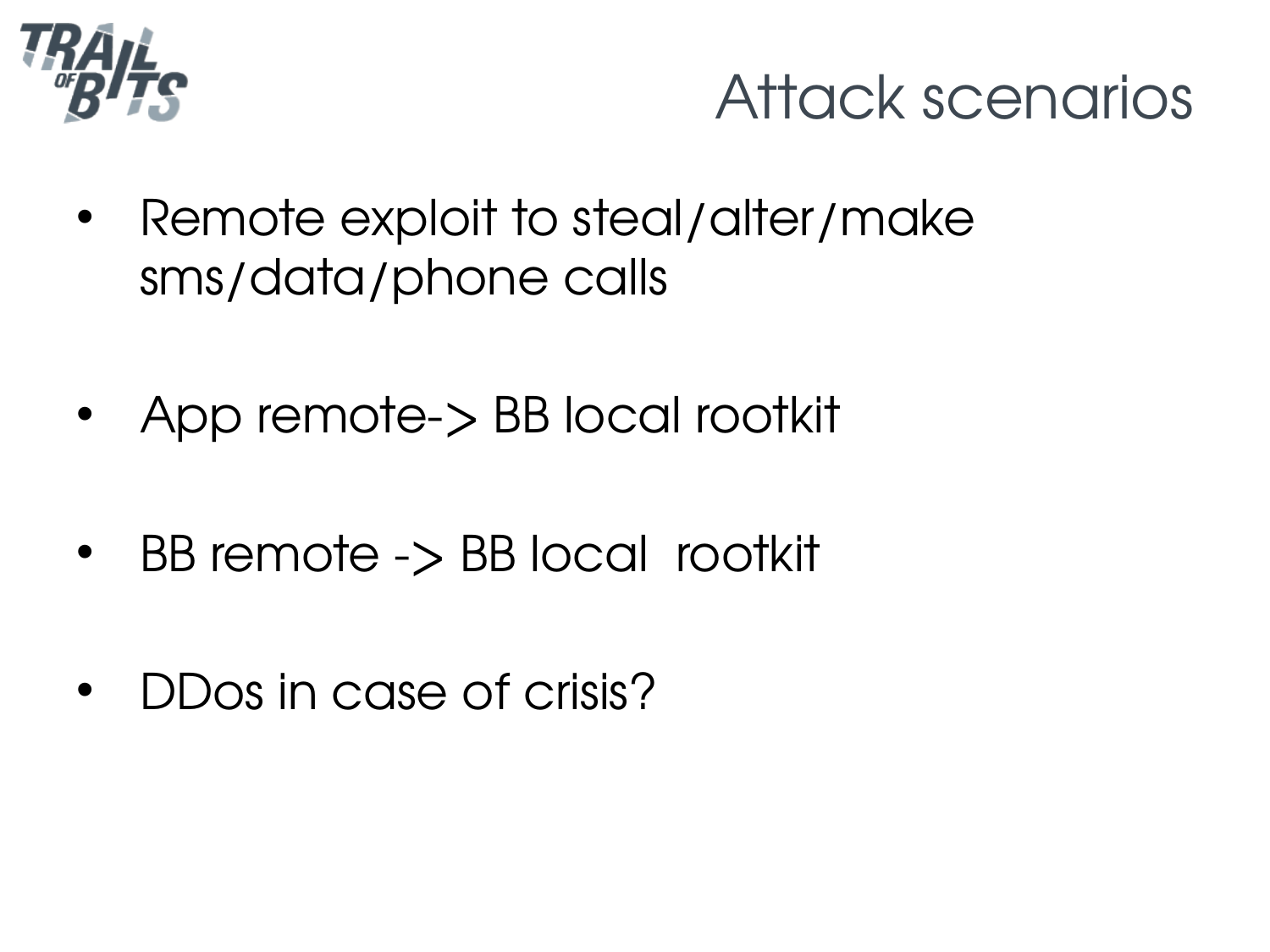

# Attack scenarios
Remote exploit to steal/alter/make  sms/data/phone calls

App remote-> BB local rootkit

BB remote -> BB local  rootkit

DDos in case of crisis?